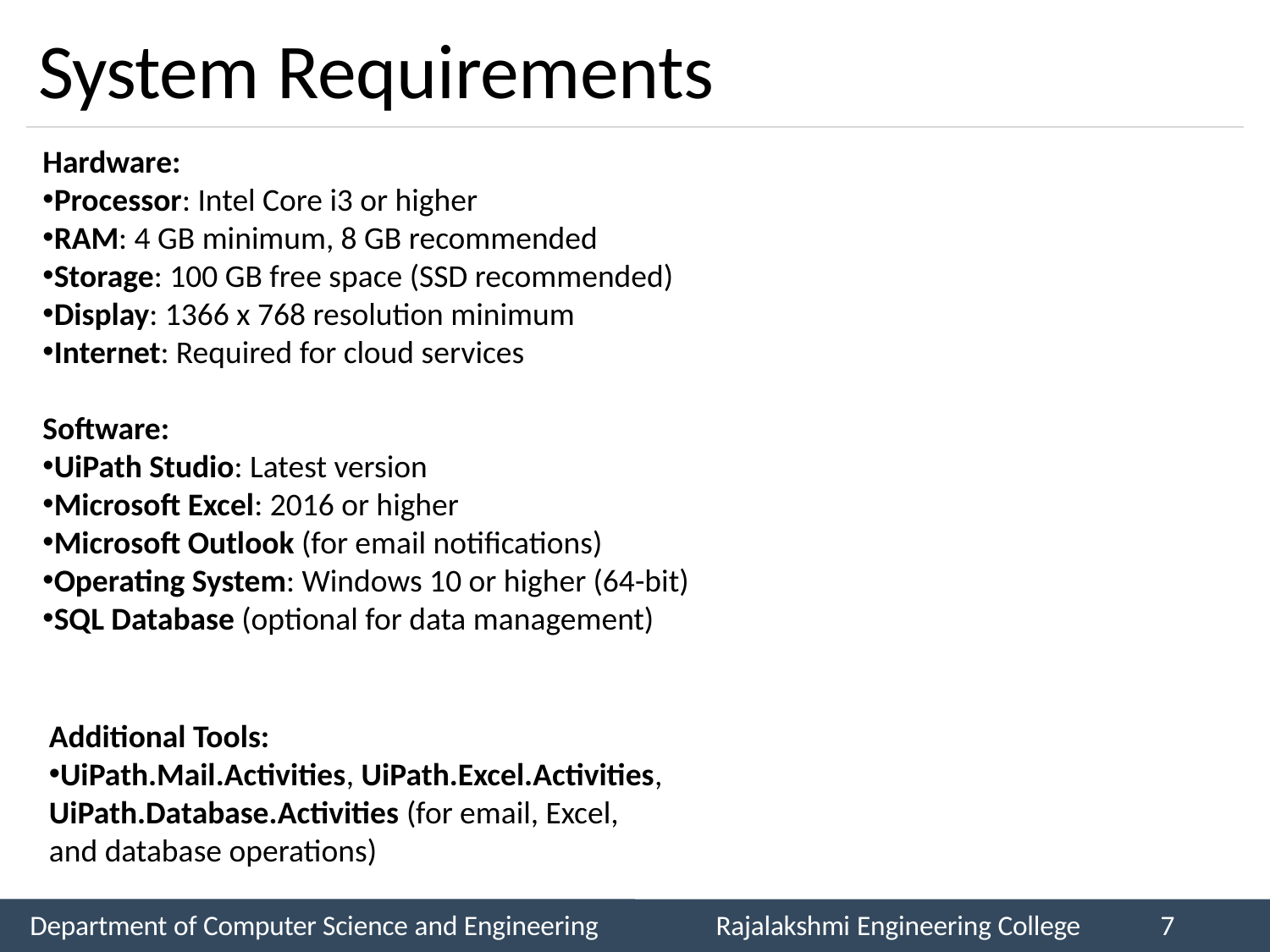

# System Requirements
Hardware:
Processor: Intel Core i3 or higher
RAM: 4 GB minimum, 8 GB recommended
Storage: 100 GB free space (SSD recommended)
Display: 1366 x 768 resolution minimum
Internet: Required for cloud services

Software:
UiPath Studio: Latest version
Microsoft Excel: 2016 or higher
Microsoft Outlook (for email notifications)
Operating System: Windows 10 or higher (64-bit)
SQL Database (optional for data management)
Additional Tools:
UiPath.Mail.Activities, UiPath.Excel.Activities, UiPath.Database.Activities (for email, Excel, and database operations)
Department of Computer Science and Engineering
Rajalakshmi Engineering College
7